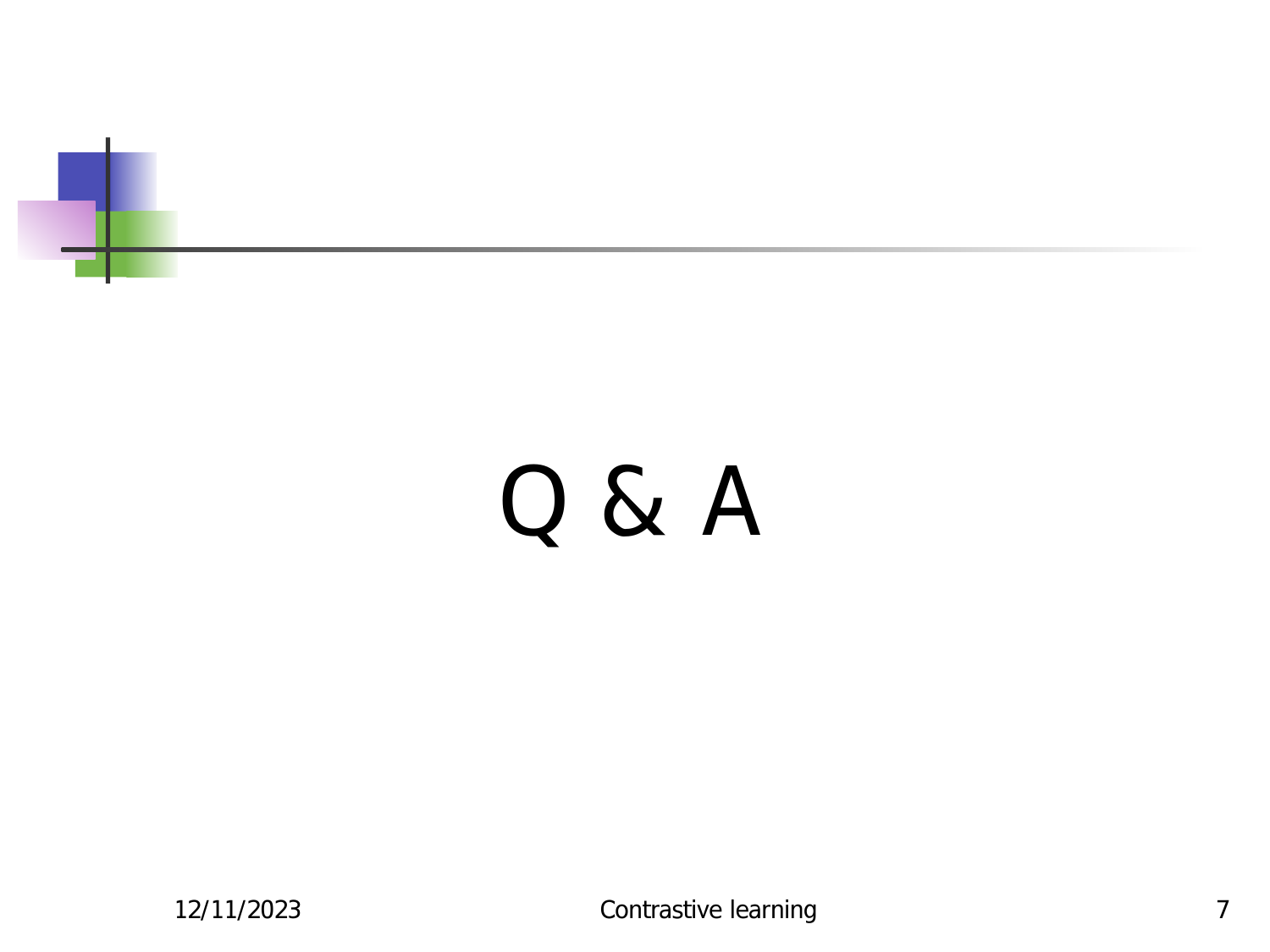

Q & A
12/11/2023
Contrastive learning
7